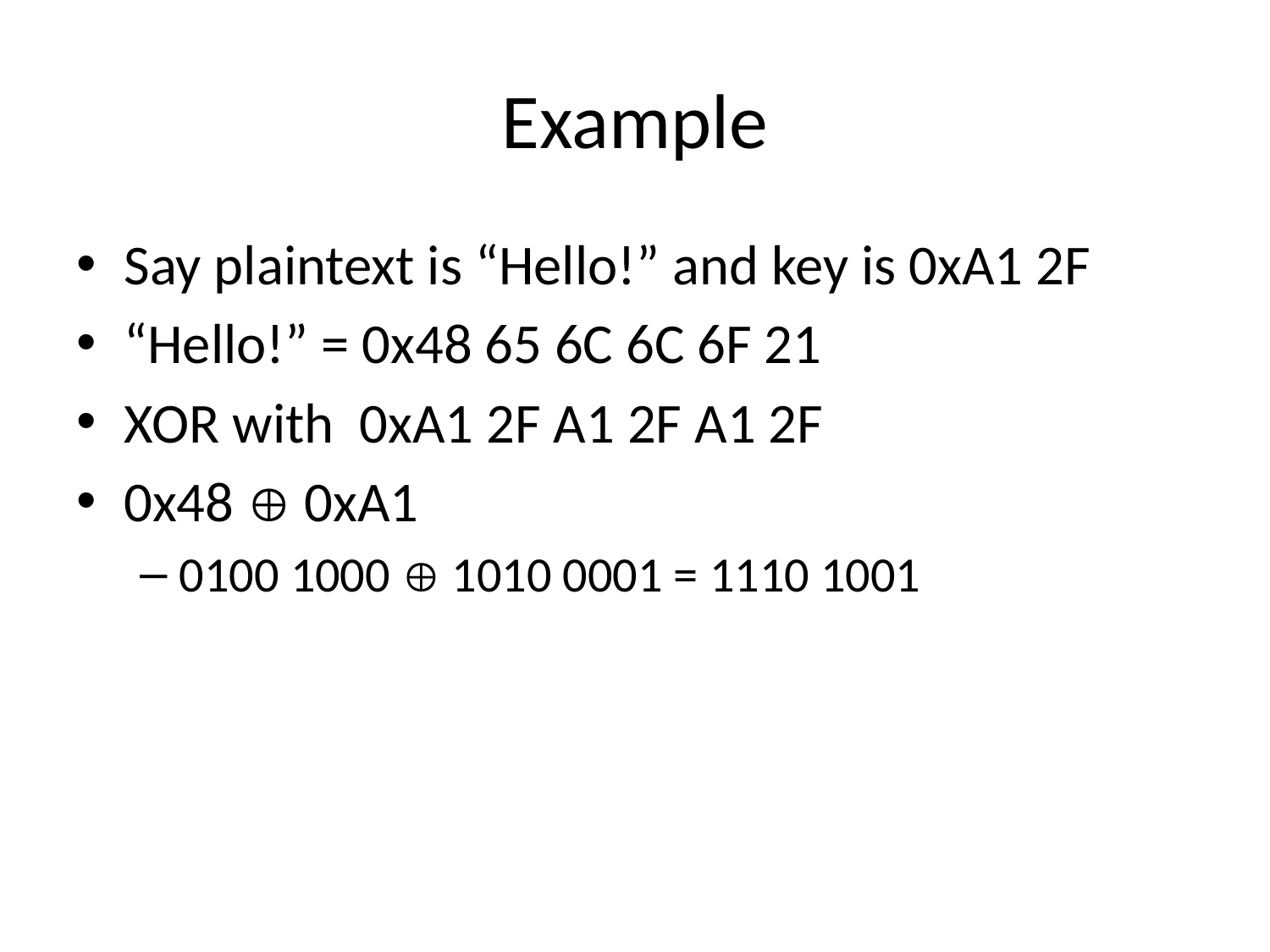

# Example
Say plaintext is “Hello!” and key is 0xA1 2F
“Hello!” = 0x48 65 6C 6C 6F 21
XOR with  0xA1 2F A1 2F A1 2F
0x48 ⊕ 0xA1
0100 1000 ⊕ 1010 0001 = 1110 1001